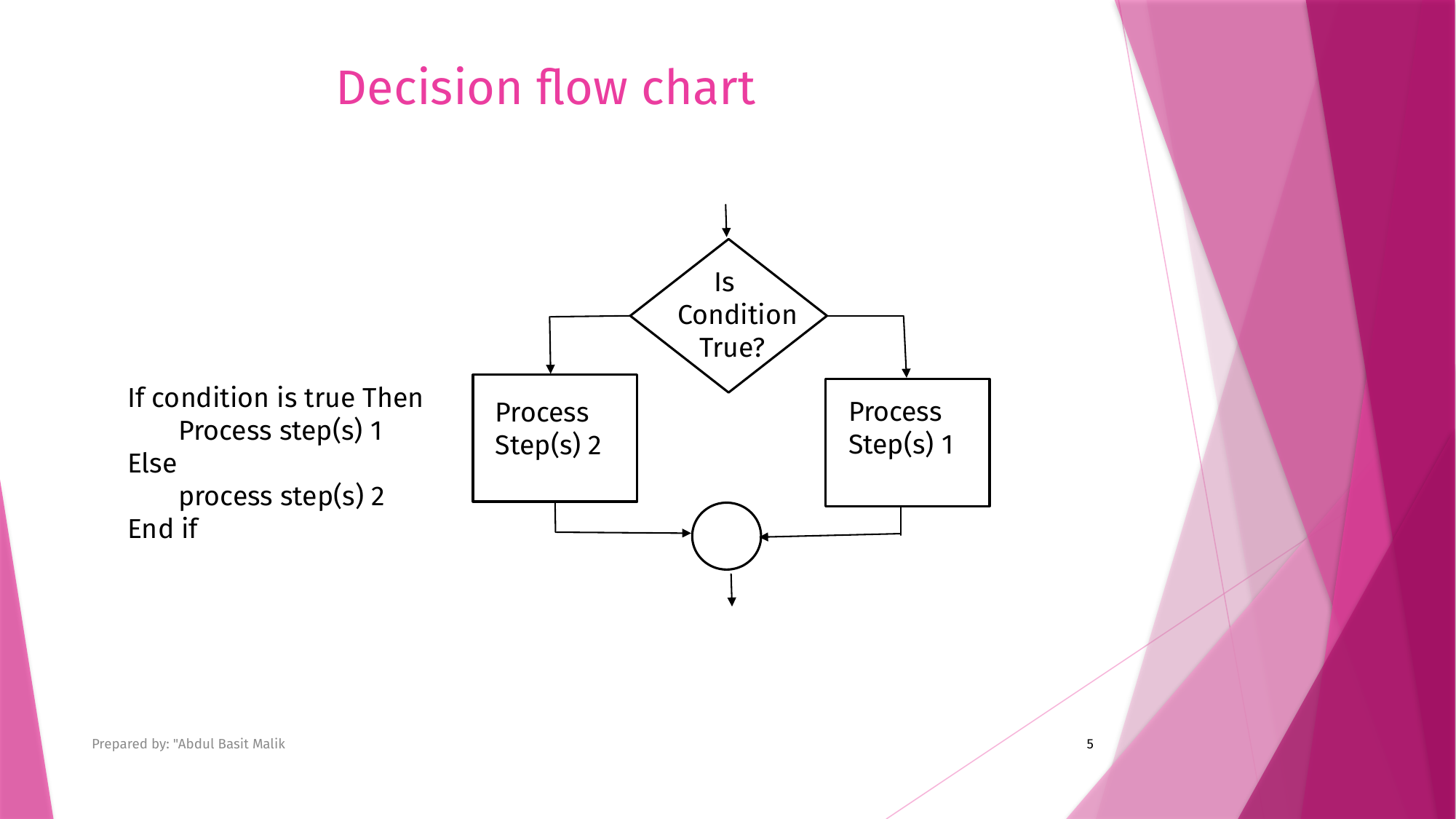

Decision flow chart

     Is
Condition
   True?
If condition is true Then
       Process step(s) 1
Else
       process step(s) 2
End if

Process
Step(s) 1
Process
Step(s) 2

Prepared by: "Abdul Basit Malik
5